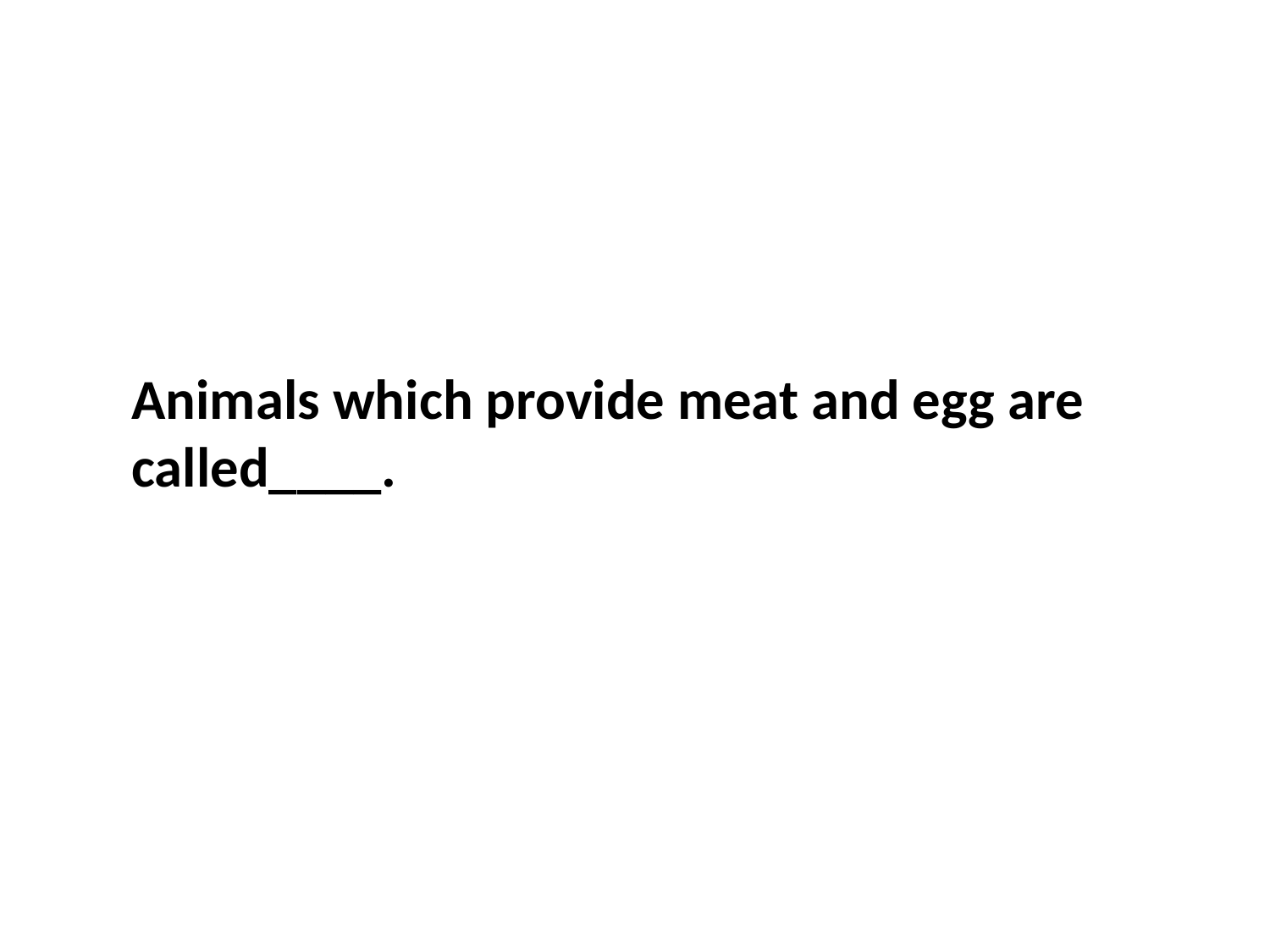

Animals which provide meat and egg are called____.